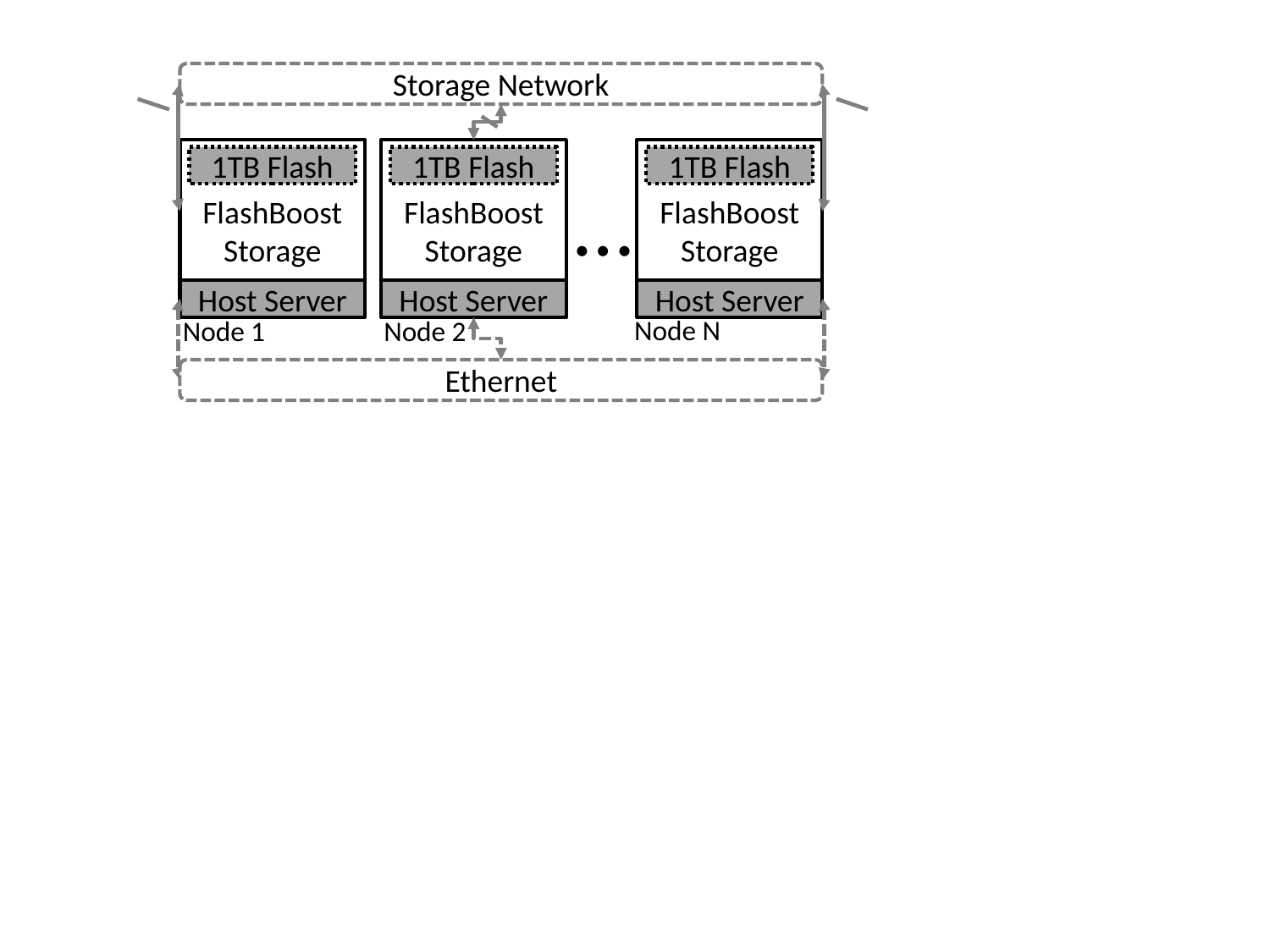

Storage Network

FlashBoost
Storage
1TB Flash
Host Server

FlashBoost
Storage
1TB Flash
Host Server

FlashBoost
Storage
1TB Flash
Host Server
…
Node N
Node 1
Node 2
Ethernet